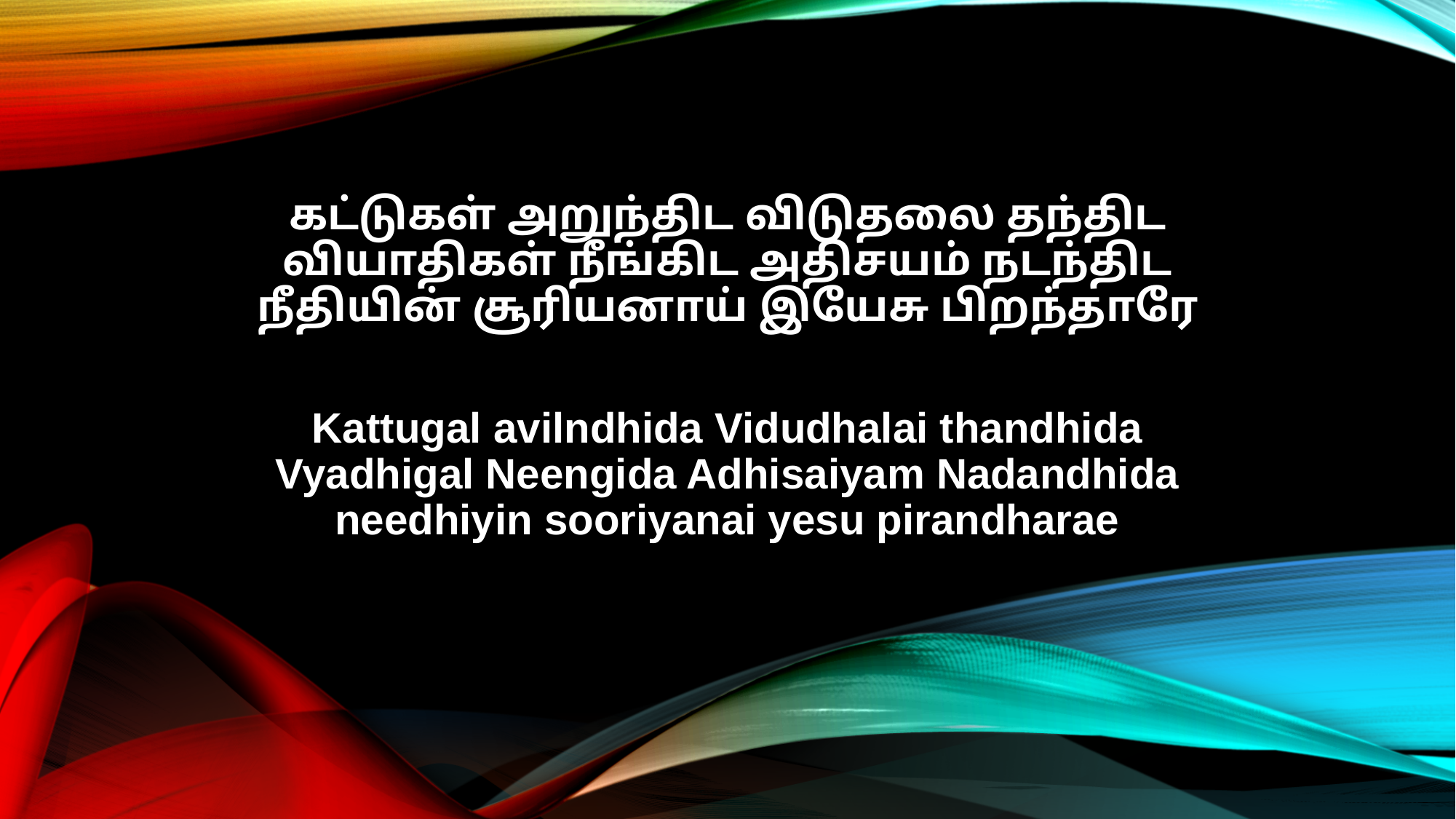

கட்டுகள் அறுந்திட விடுதலை தந்திட
வியாதிகள் நீங்கிட அதிசயம் நடந்திட
நீதியின் சூரியனாய் இயேசு பிறந்தாரே

Kattugal avilndhida Vidudhalai thandhida
Vyadhigal Neengida Adhisaiyam Nadandhida
needhiyin sooriyanai yesu pirandharae